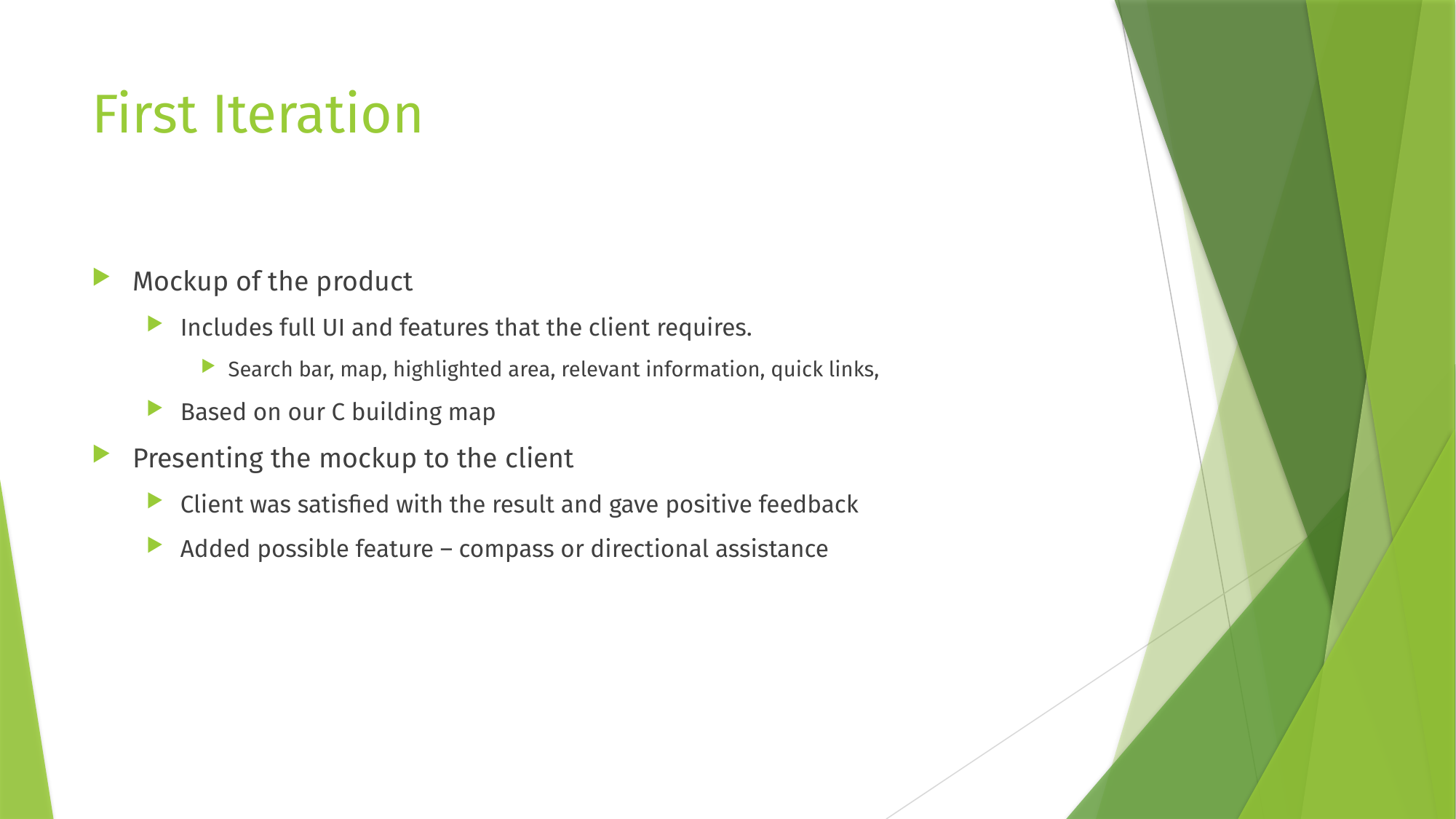

# First Iteration
Mockup of the product
Includes full UI and features that the client requires.
Search bar, map, highlighted area, relevant information, quick links,
Based on our C building map
Presenting the mockup to the client
Client was satisfied with the result and gave positive feedback
Added possible feature – compass or directional assistance